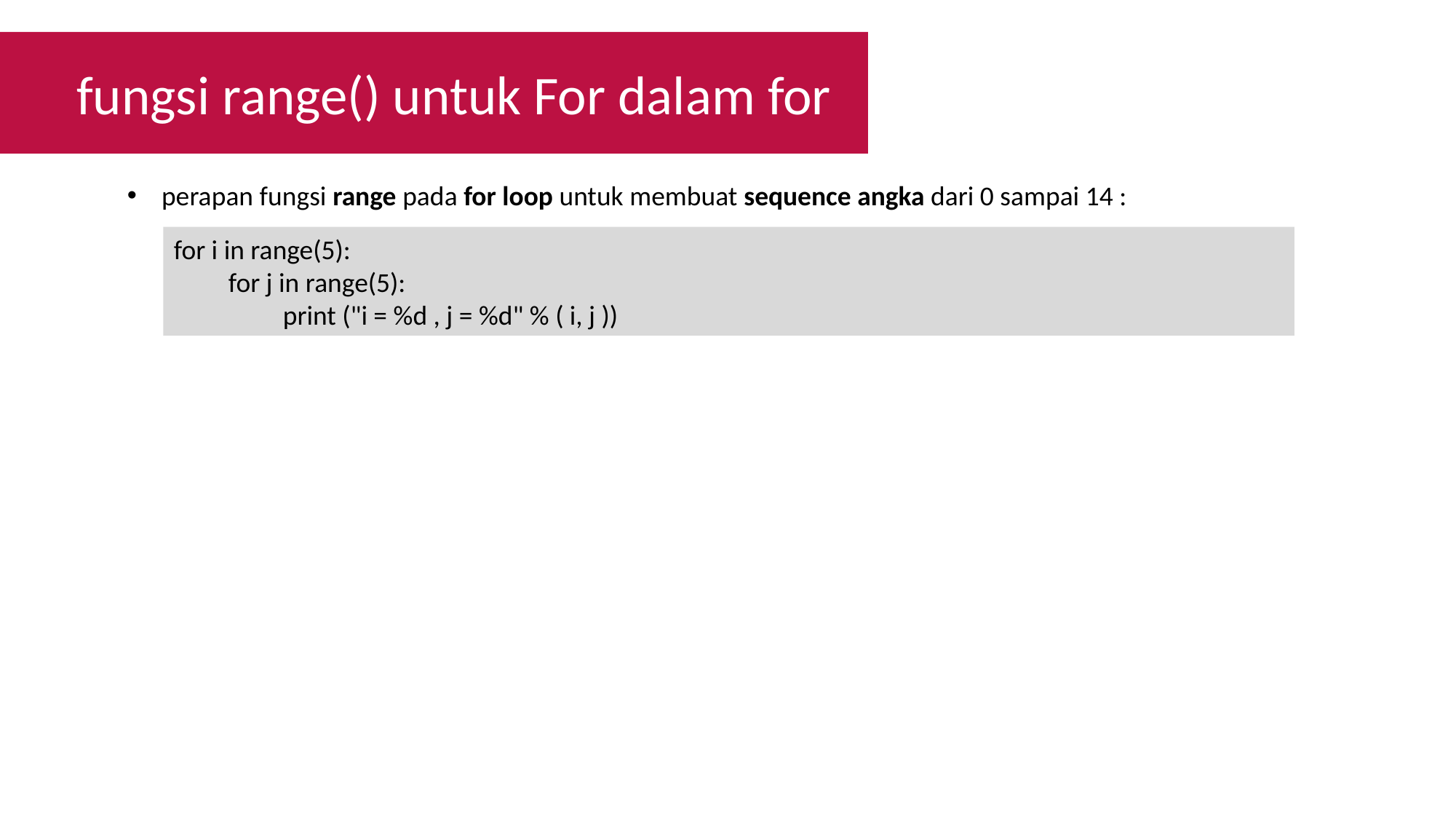

fungsi range() untuk For dalam for
perapan fungsi range pada for loop untuk membuat sequence angka dari 0 sampai 14 :
for i in range(5):
for j in range(5):
print ("i = %d , j = %d" % ( i, j ))